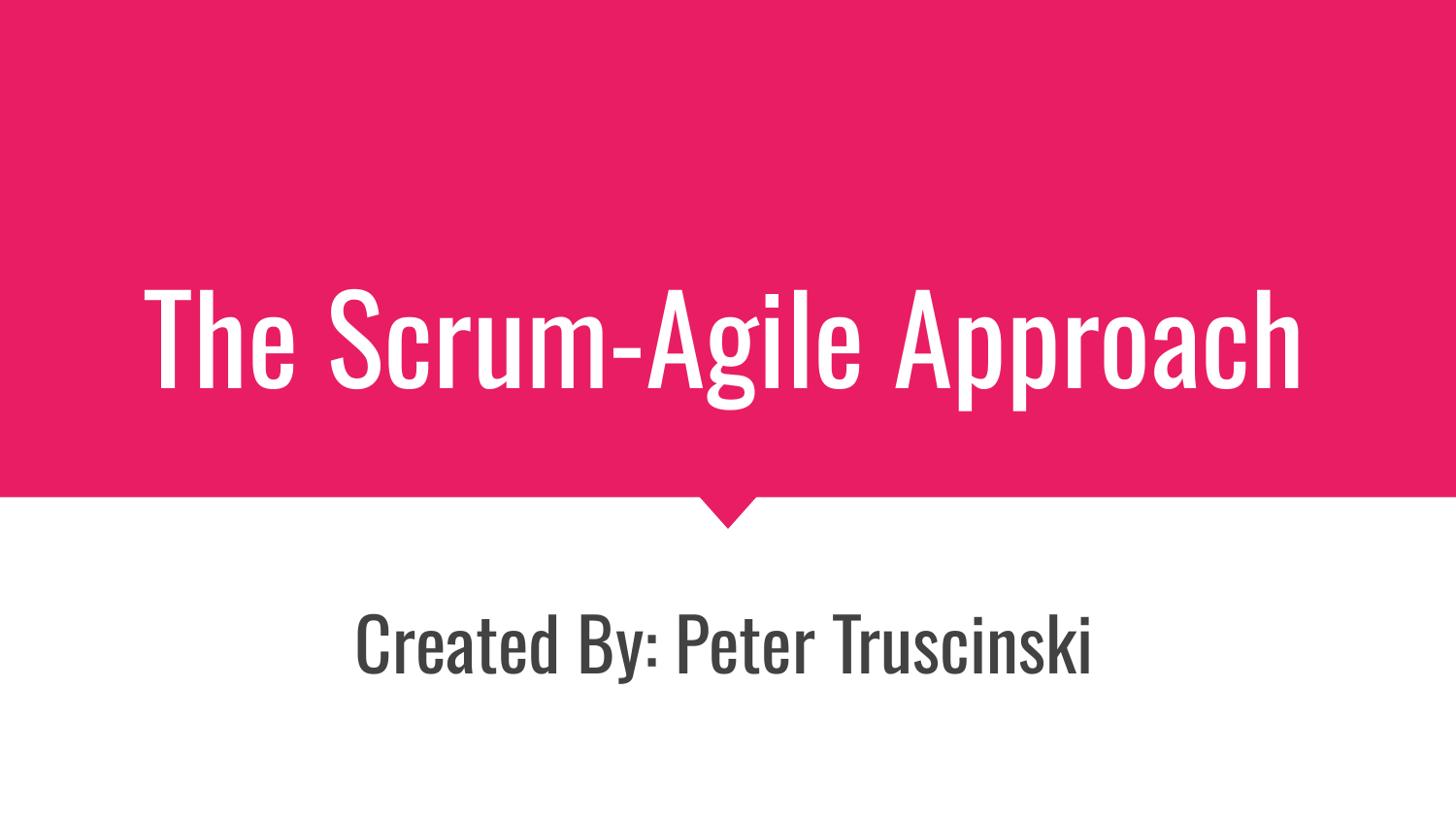

# The Scrum-Agile Approach
Created By: Peter Truscinski